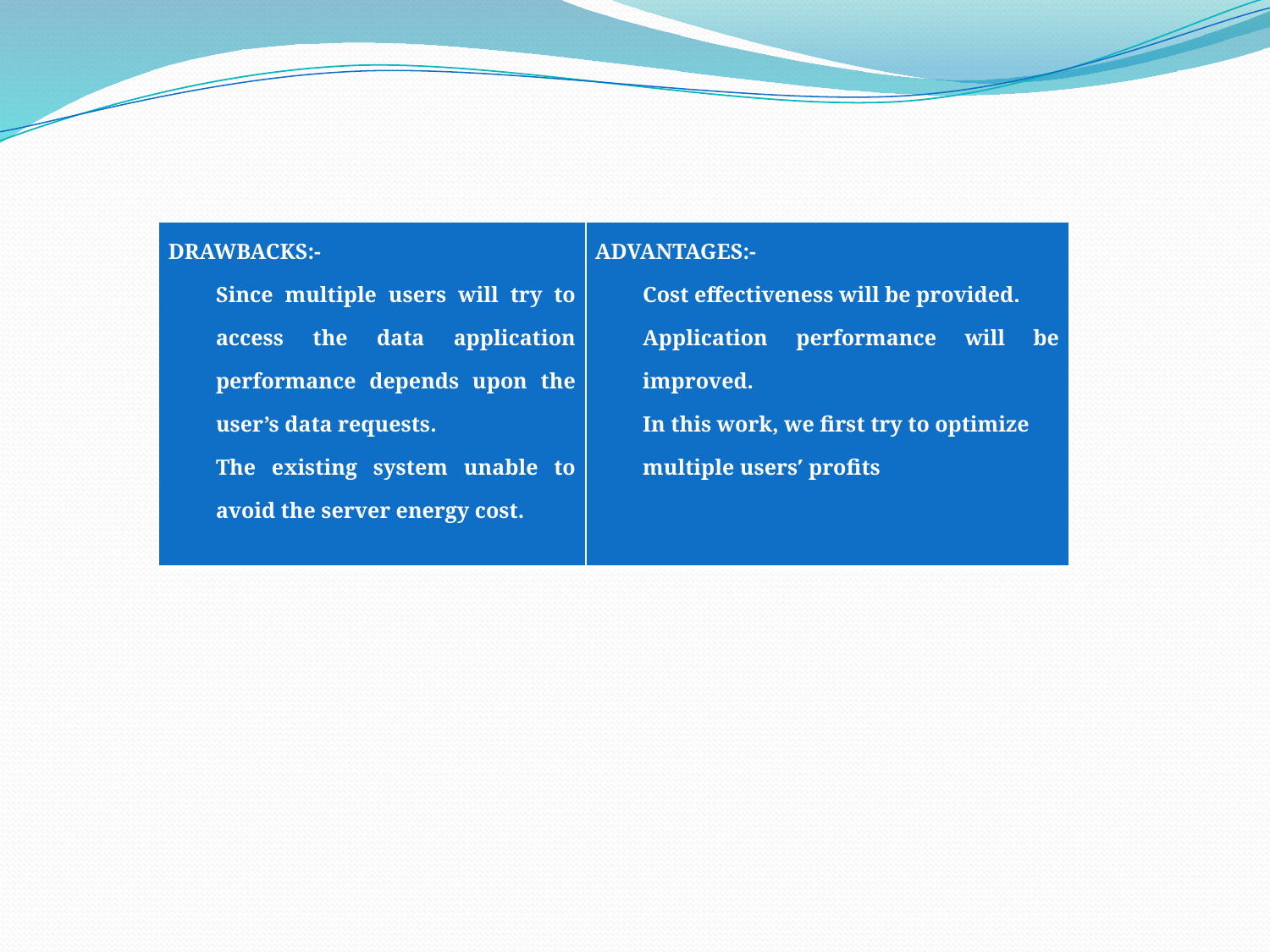

| DRAWBACKS:- Since multiple users will try to access the data application performance depends upon the user’s data requests. The existing system unable to avoid the server energy cost. | ADVANTAGES:- Cost effectiveness will be provided. Application performance will be improved. In this work, we first try to optimize multiple users′ profits |
| --- | --- |